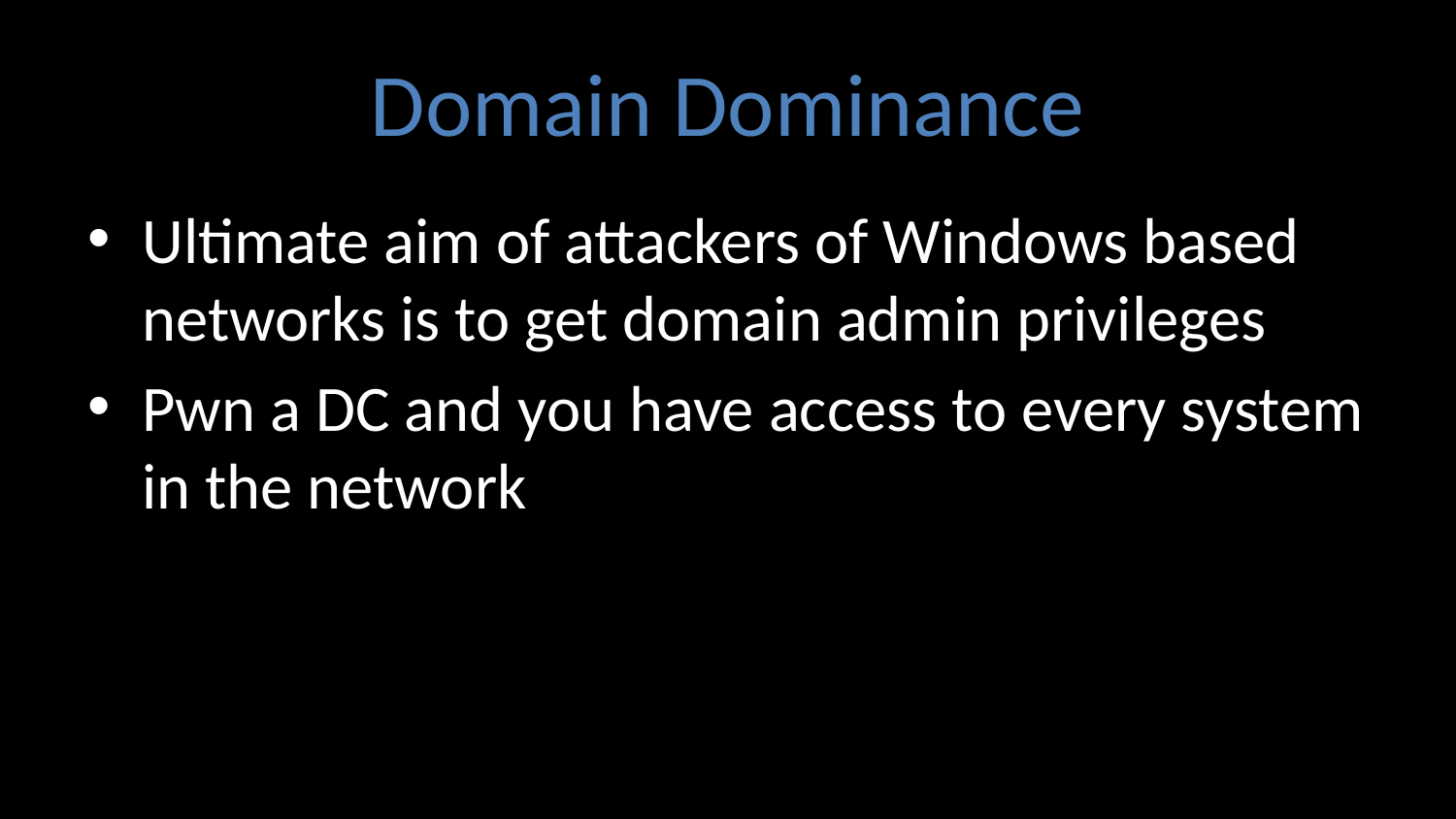

# Domain Dominance
Ultimate aim of attackers of Windows based networks is to get domain admin privileges
Pwn a DC and you have access to every system in the network